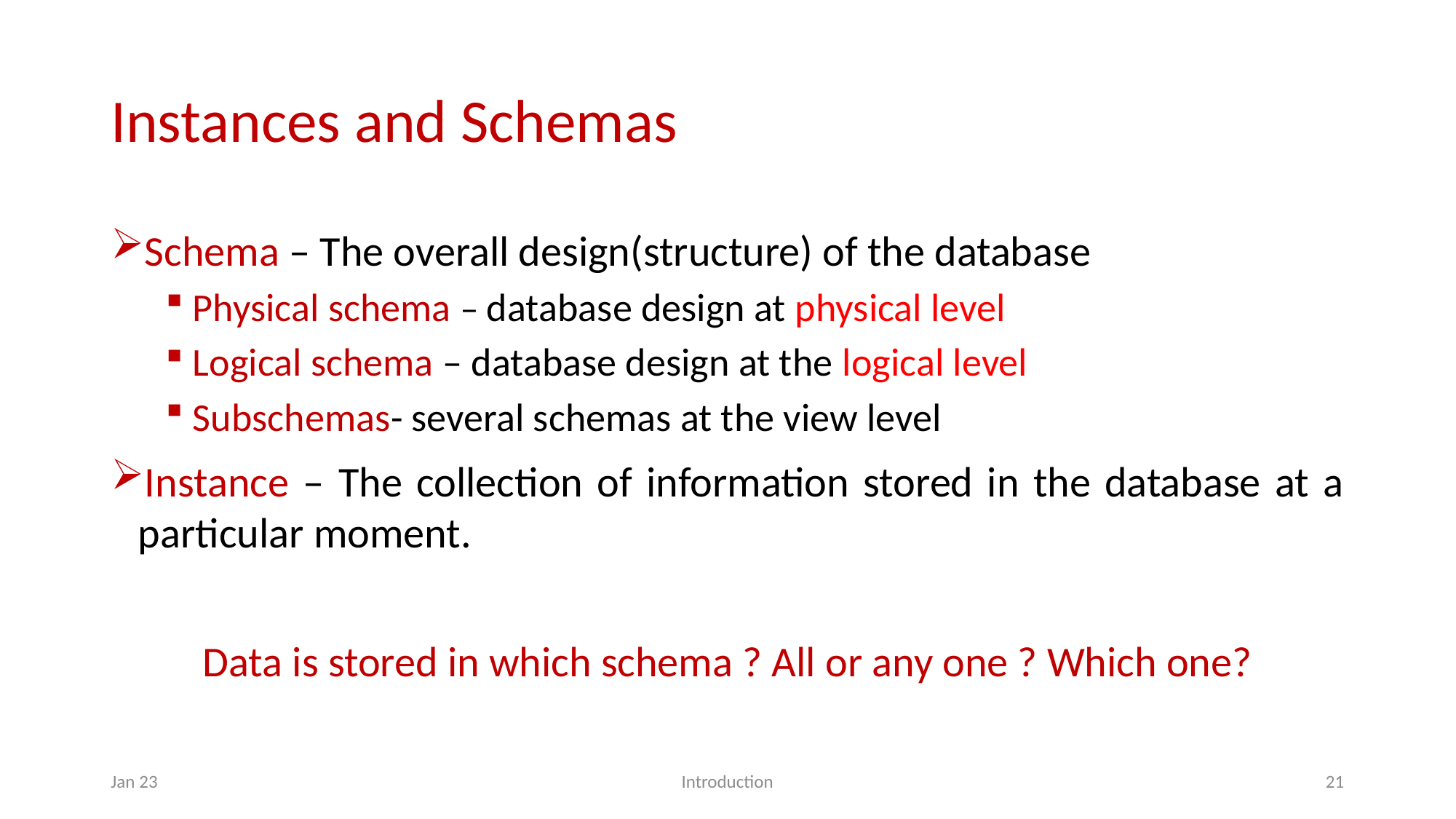

# Instances and Schemas
Schema – The overall design(structure) of the database
Physical schema – database design at physical level
Logical schema – database design at the logical level
Subschemas- several schemas at the view level
Instance – The collection of information stored in the database at a particular moment.

Data is stored in which schema ? All or any one ? Which one?
Jan 23
Introduction
21